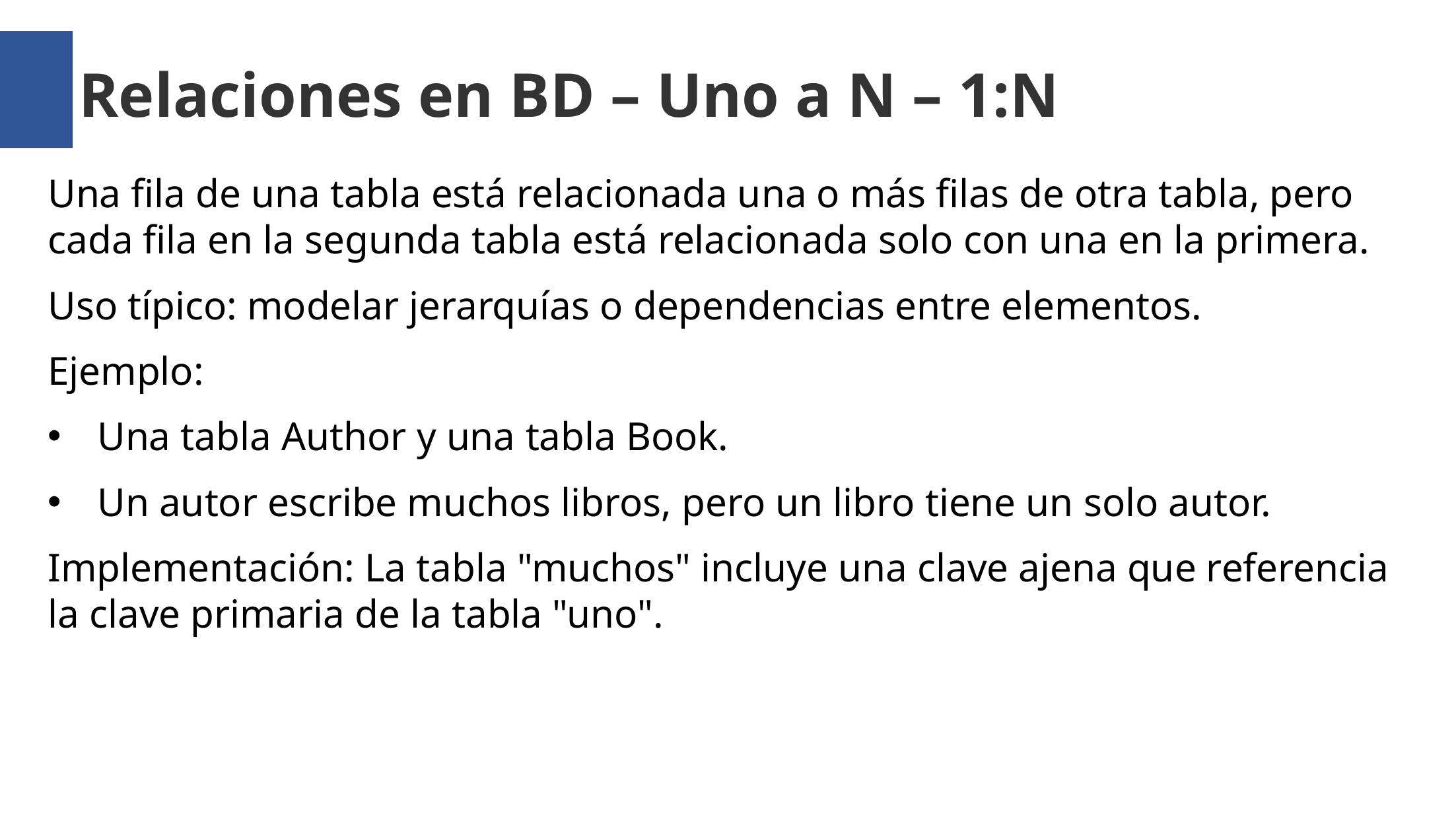

Relaciones en BD – Uno a N – 1:N
Una fila de una tabla está relacionada una o más filas de otra tabla, pero cada fila en la segunda tabla está relacionada solo con una en la primera.
Uso típico: modelar jerarquías o dependencias entre elementos.
Ejemplo:
Una tabla Author y una tabla Book.
Un autor escribe muchos libros, pero un libro tiene un solo autor.
Implementación: La tabla "muchos" incluye una clave ajena que referencia la clave primaria de la tabla "uno".